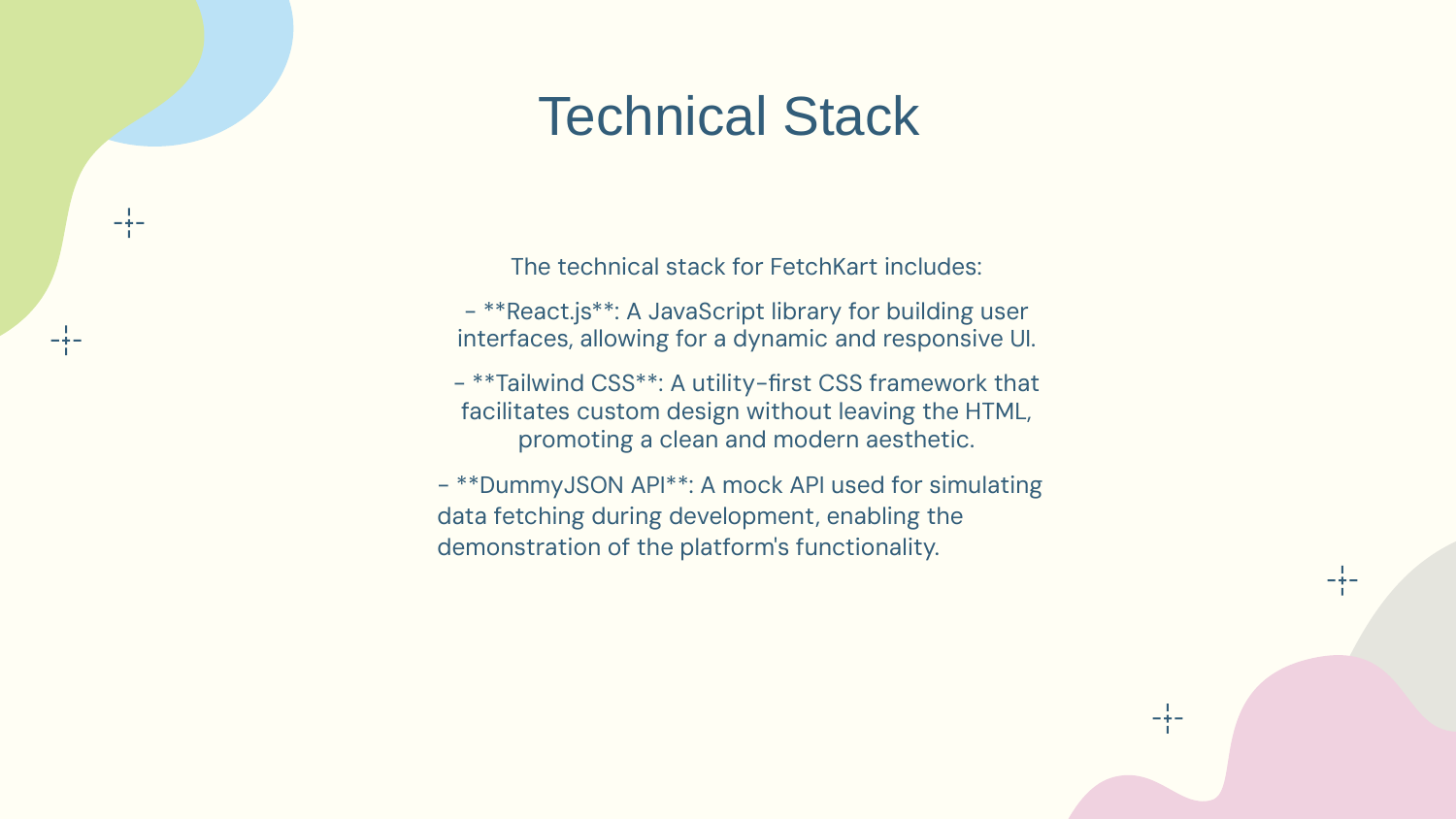

# Technical Stack
The technical stack for FetchKart includes:
- **React.js**: A JavaScript library for building user interfaces, allowing for a dynamic and responsive UI.
- **Tailwind CSS**: A utility-first CSS framework that facilitates custom design without leaving the HTML, promoting a clean and modern aesthetic.
- **DummyJSON API**: A mock API used for simulating data fetching during development, enabling the demonstration of the platform's functionality.